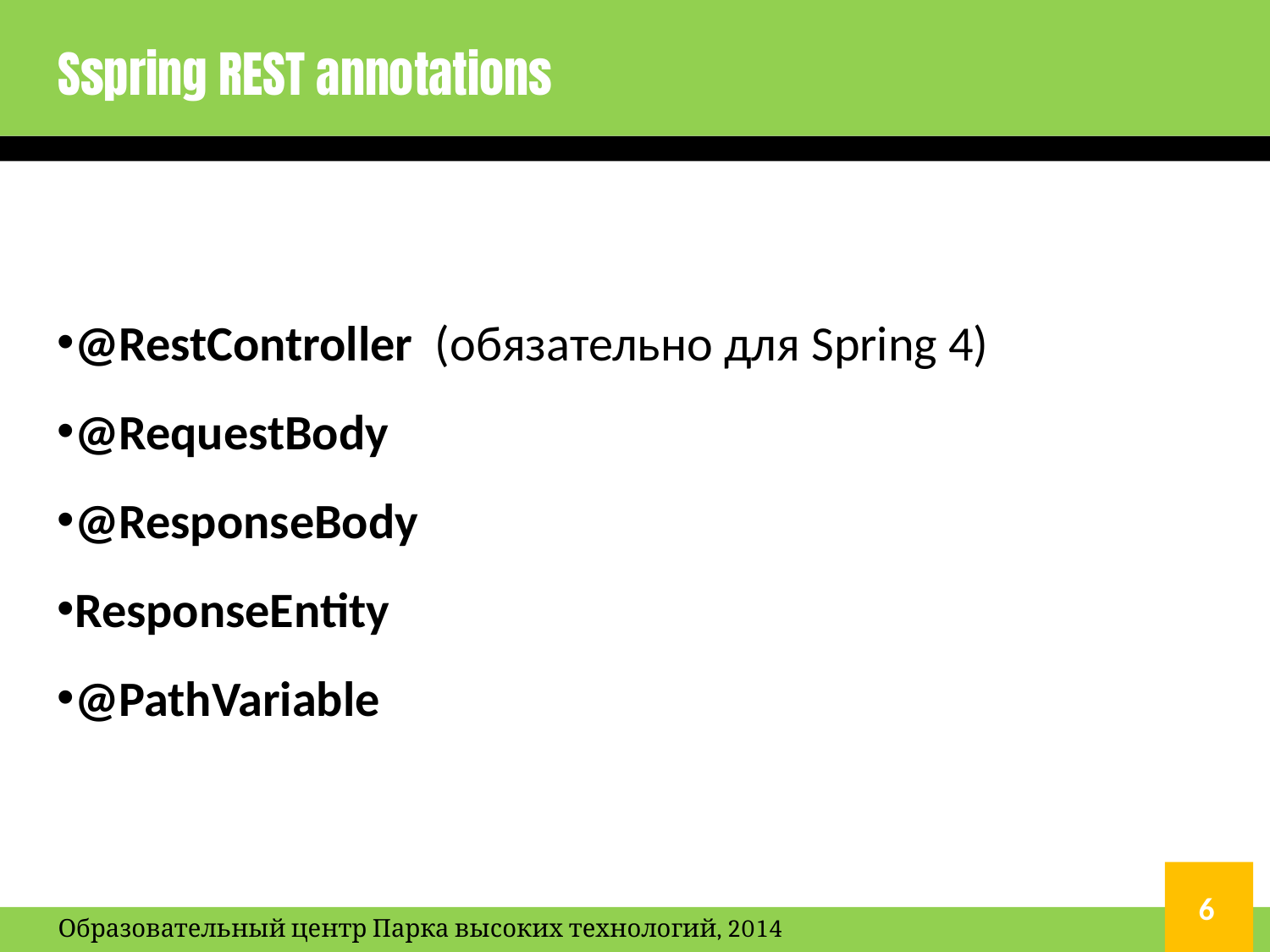

# Sspring REST annotations
@RestController  (обязательно для Spring 4)
@RequestBody
@ResponseBody
ResponseEntity
@PathVariable
6